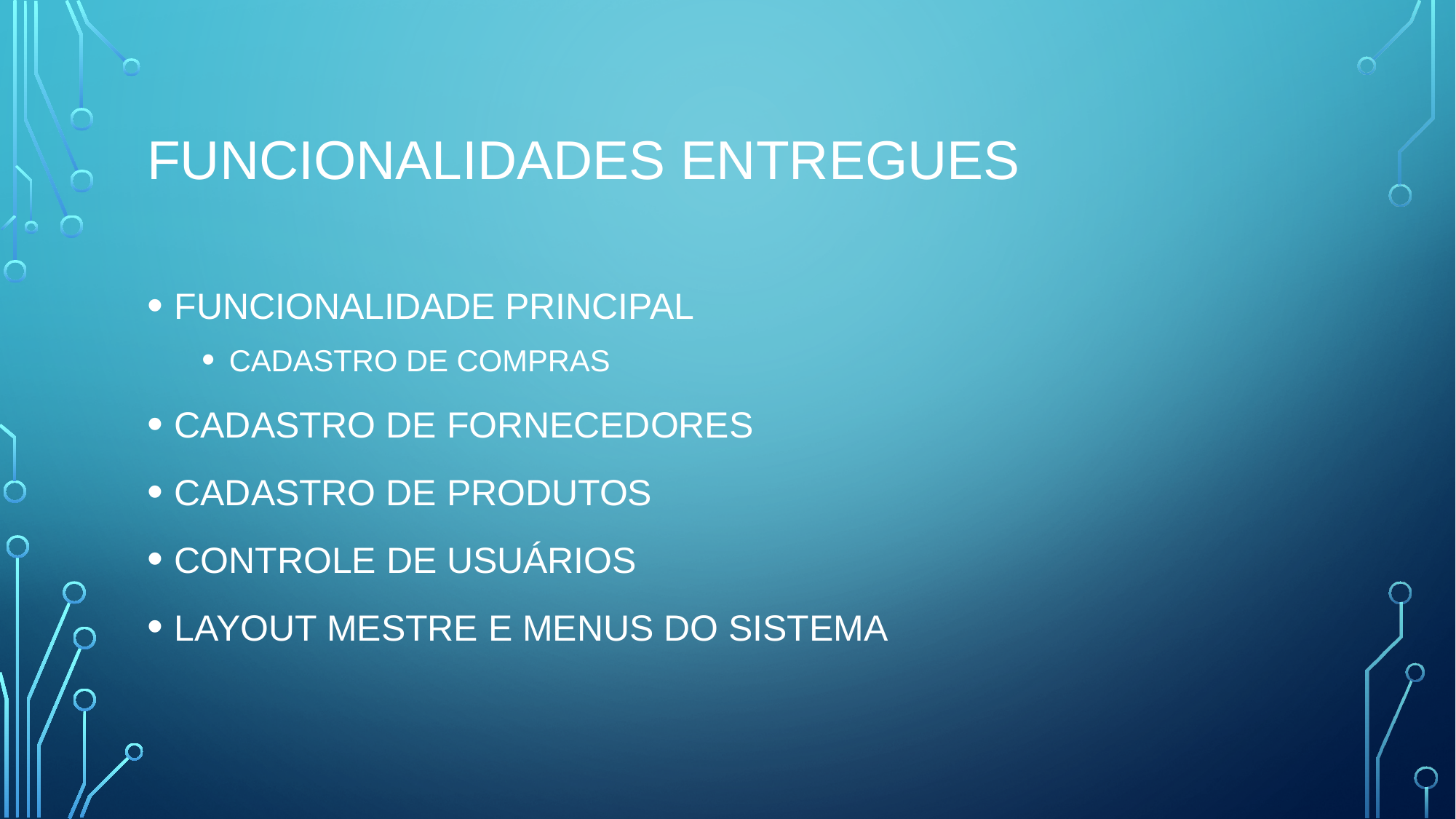

# Funcionalidades entregues
FUNCIONALIDADE PRINCIPAL
CADASTRO DE COMPRAS
CADASTRO DE FORNECEDORES
CADASTRO DE PRODUTOS
CONTROLE DE USUÁRIOS
LAYOUT MESTRE E MENUS DO SISTEMA